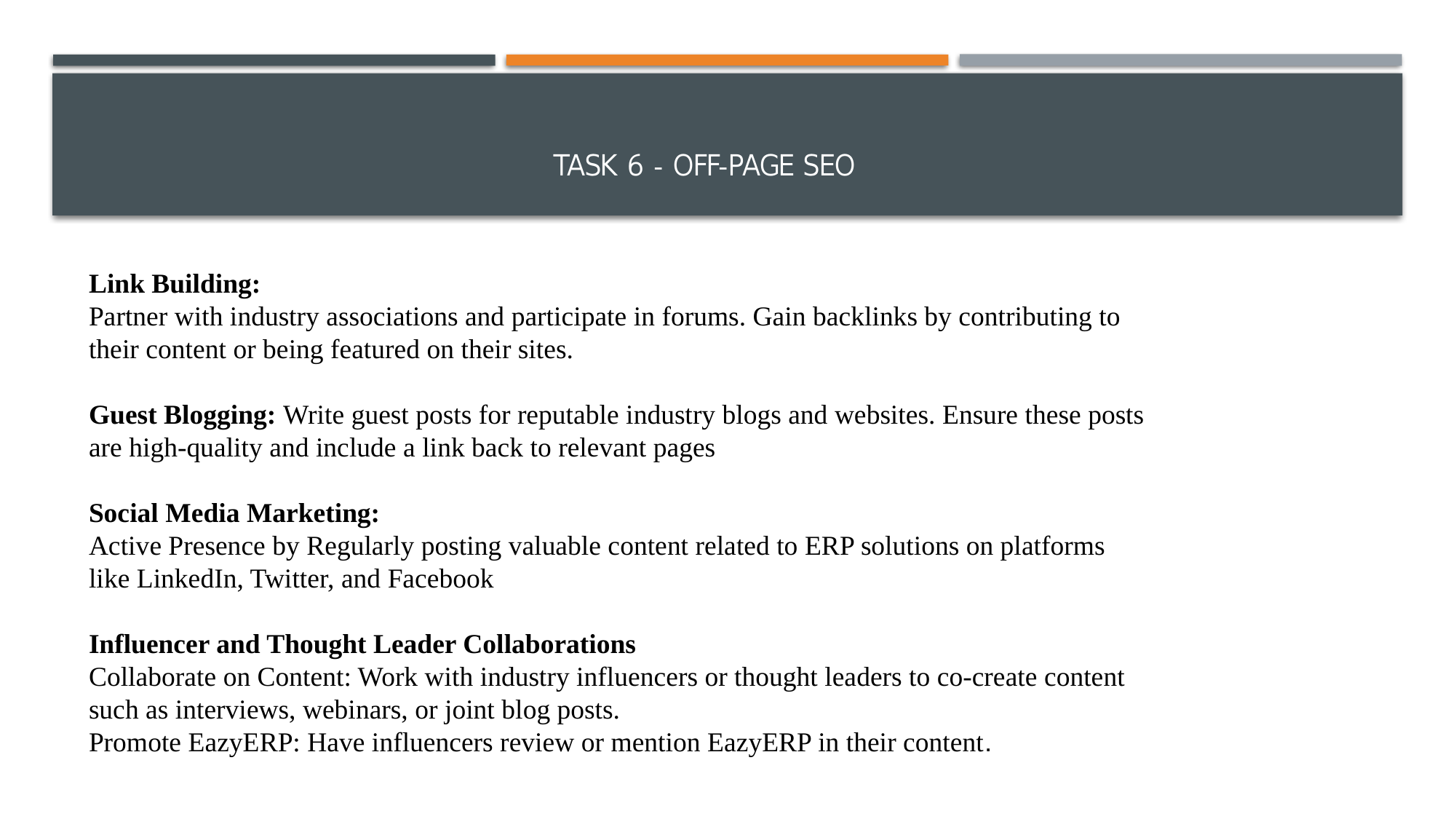

# Task 6 - Off-Page SEO
Link Building:
Partner with industry associations and participate in forums. Gain backlinks by contributing to their content or being featured on their sites.

Guest Blogging: Write guest posts for reputable industry blogs and websites. Ensure these posts are high-quality and include a link back to relevant pages

Social Media Marketing:
Active Presence by Regularly posting valuable content related to ERP solutions on platforms like LinkedIn, Twitter, and Facebook

Influencer and Thought Leader Collaborations
Collaborate on Content: Work with industry influencers or thought leaders to co-create content such as interviews, webinars, or joint blog posts.
Promote EazyERP: Have influencers review or mention EazyERP in their content.